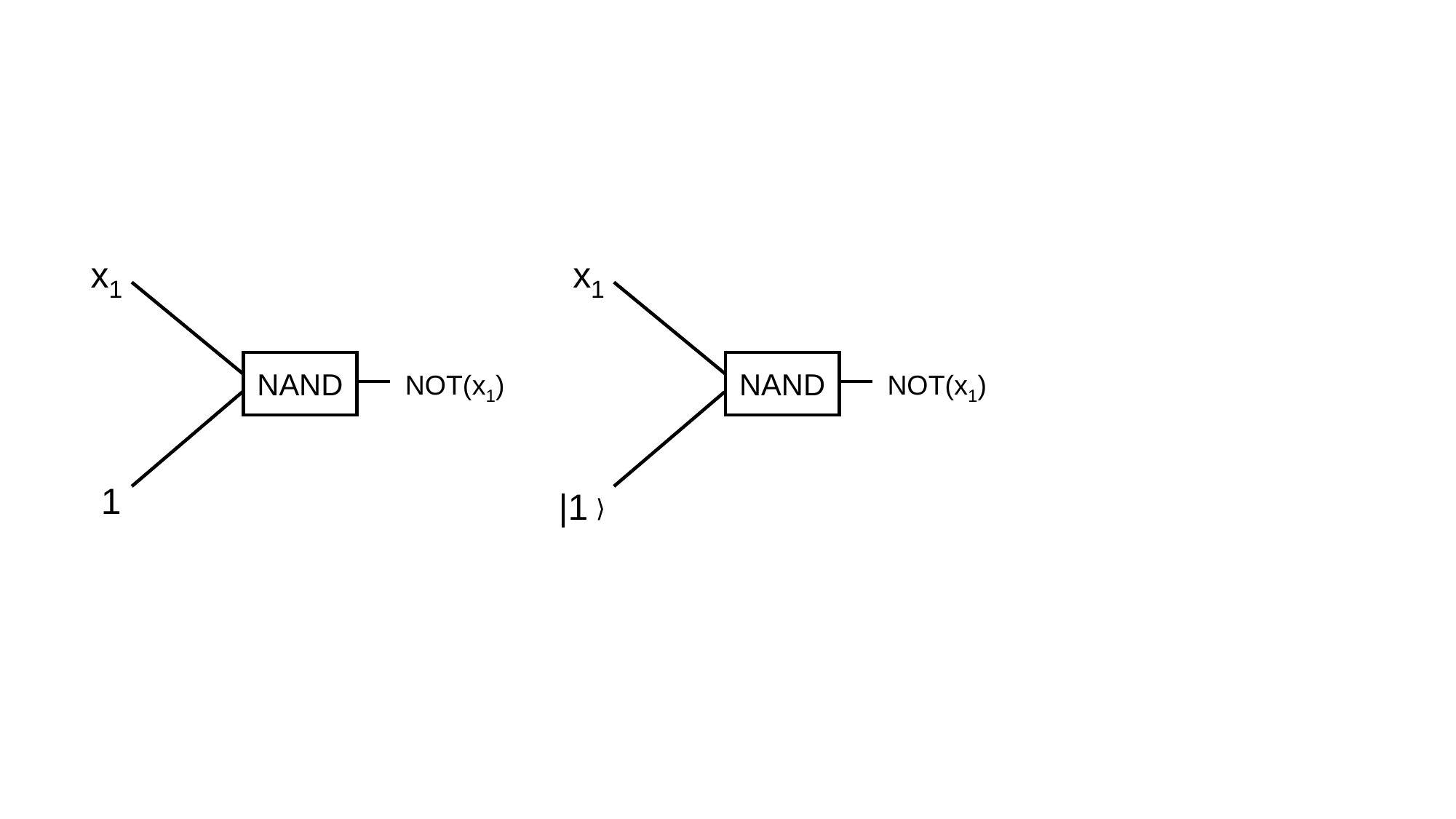

x1
NAND
NOT(x1)
1
x1
NAND
NOT(x1)
|1 ⟩